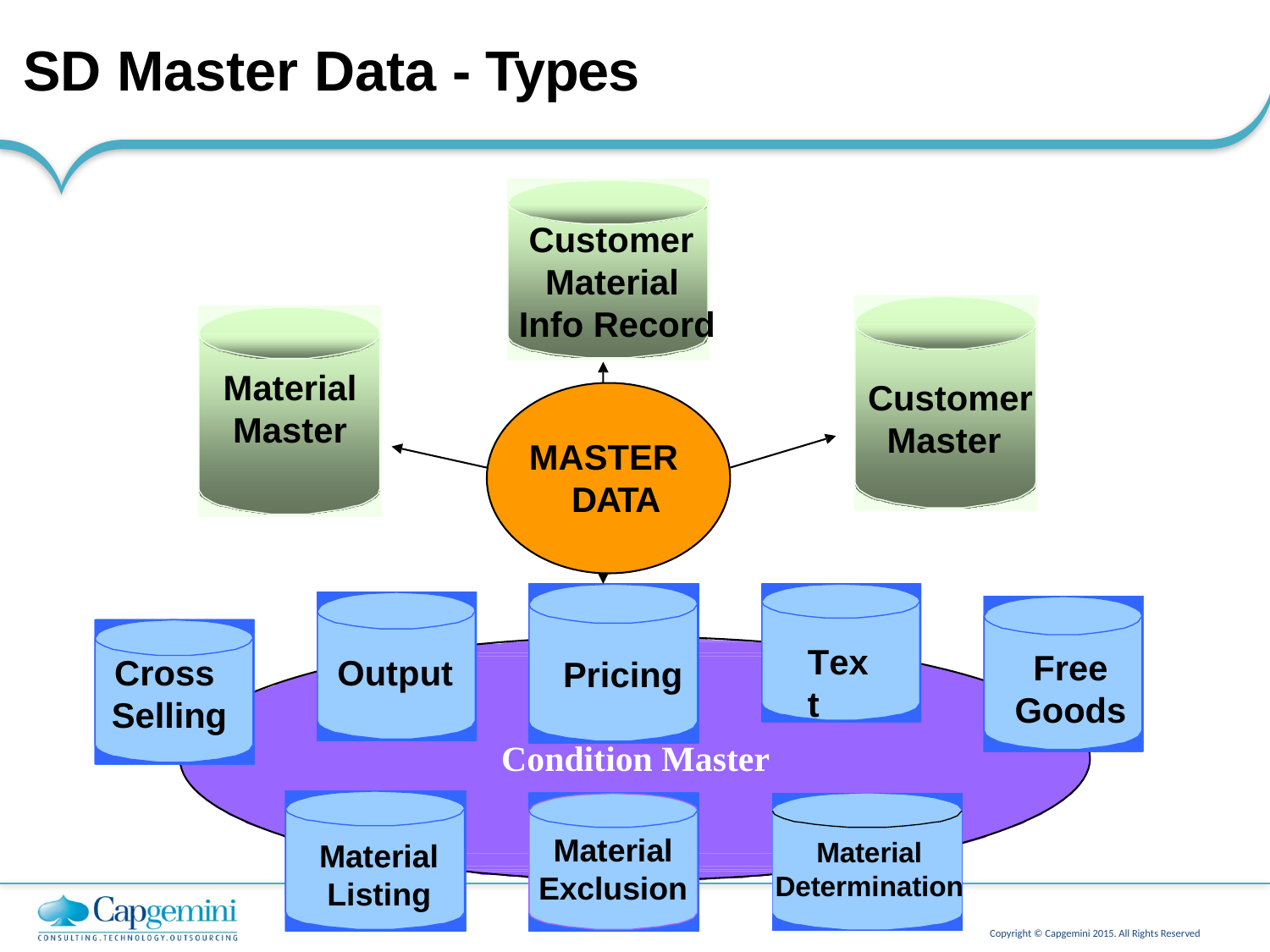

# SD Master Data - Types

Customer  Material  Info Record

Material
Customer

Master
Master

MASTER  DATA

Text
Free
Cross
Output
Pricing
Goods
Selling
Condition Master

Material
Material
Material
Exclusion
Determination
Listing